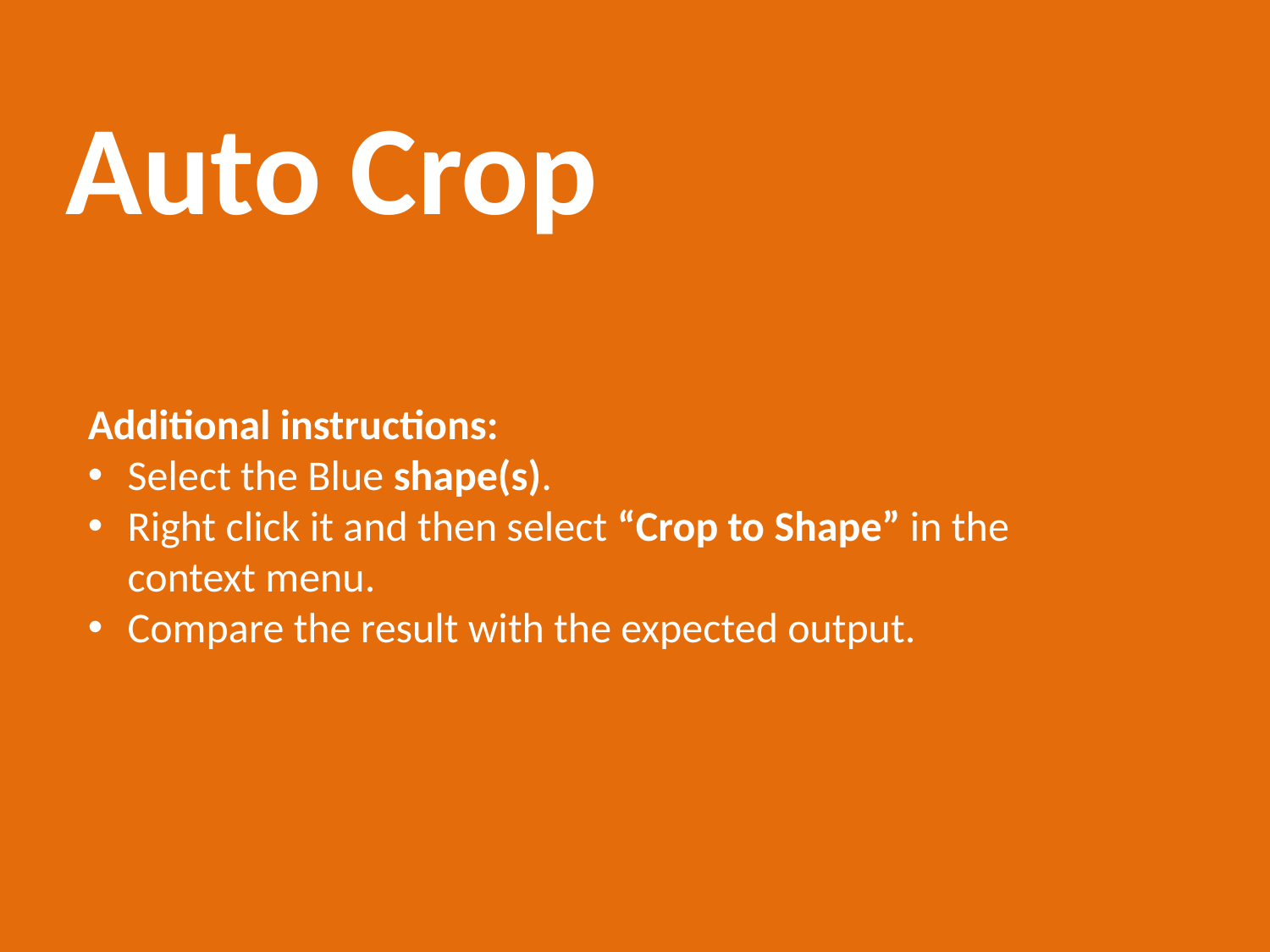

# Auto Crop
Additional instructions:
Select the Blue shape(s).
Right click it and then select “Crop to Shape” in the context menu.
Compare the result with the expected output.